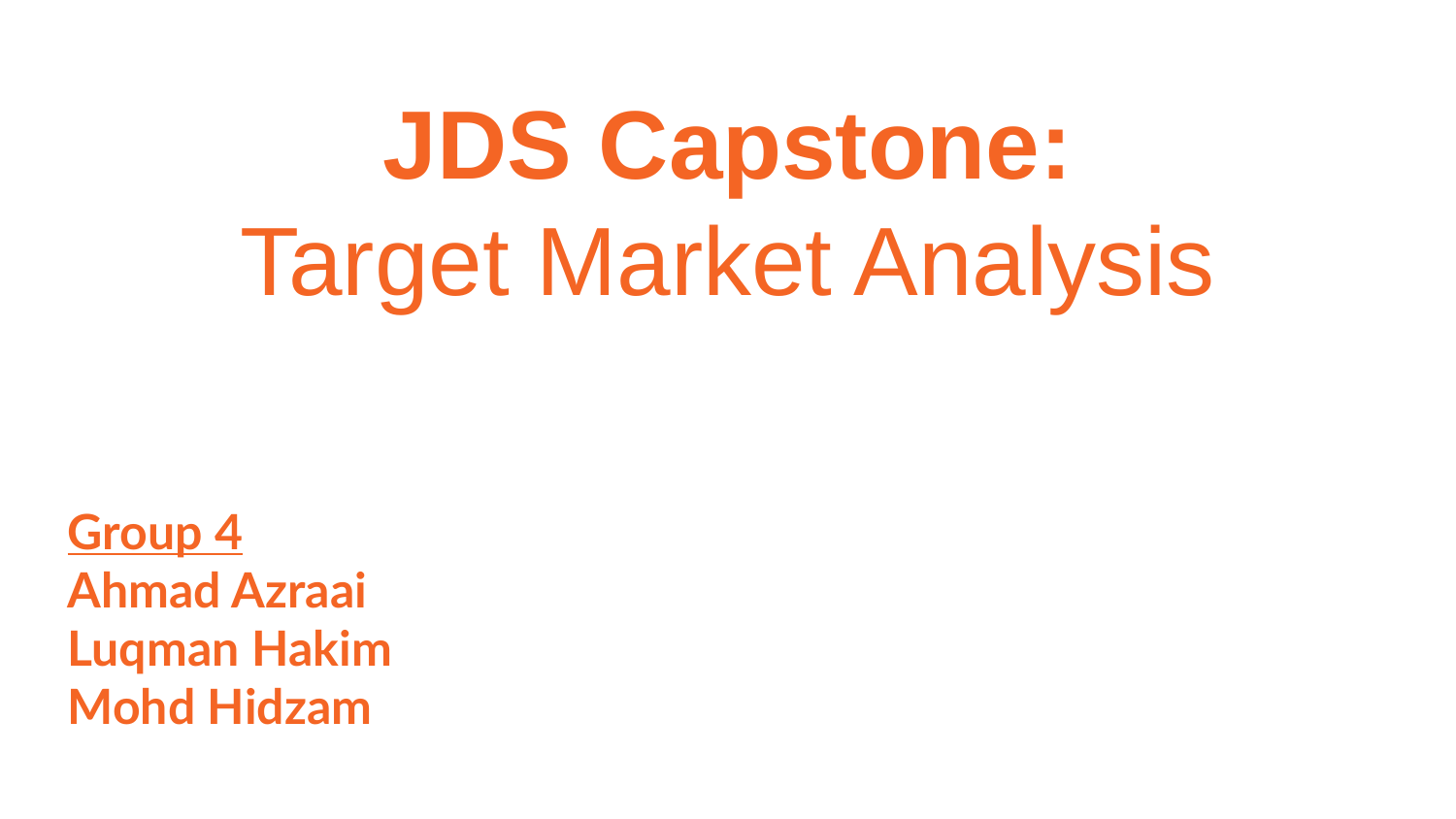

# JDS Capstone:
Target Market Analysis
Group 4
Ahmad Azraai
Luqman Hakim
Mohd Hidzam